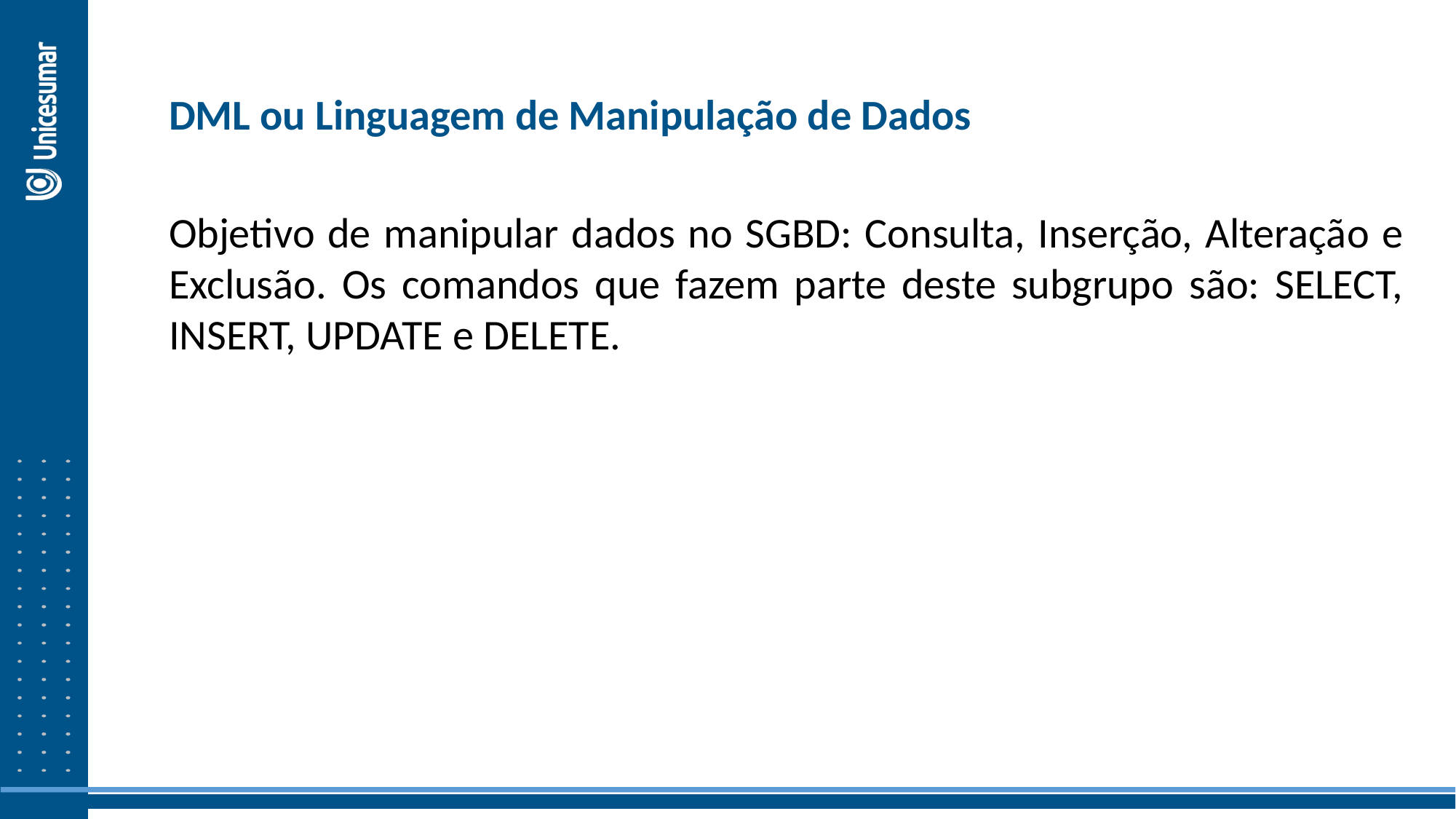

DML ou Linguagem de Manipulação de Dados
Objetivo de manipular dados no SGBD: Consulta, Inserção, Alteração e Exclusão. Os comandos que fazem parte deste subgrupo são: SELECT, INSERT, UPDATE e DELETE.